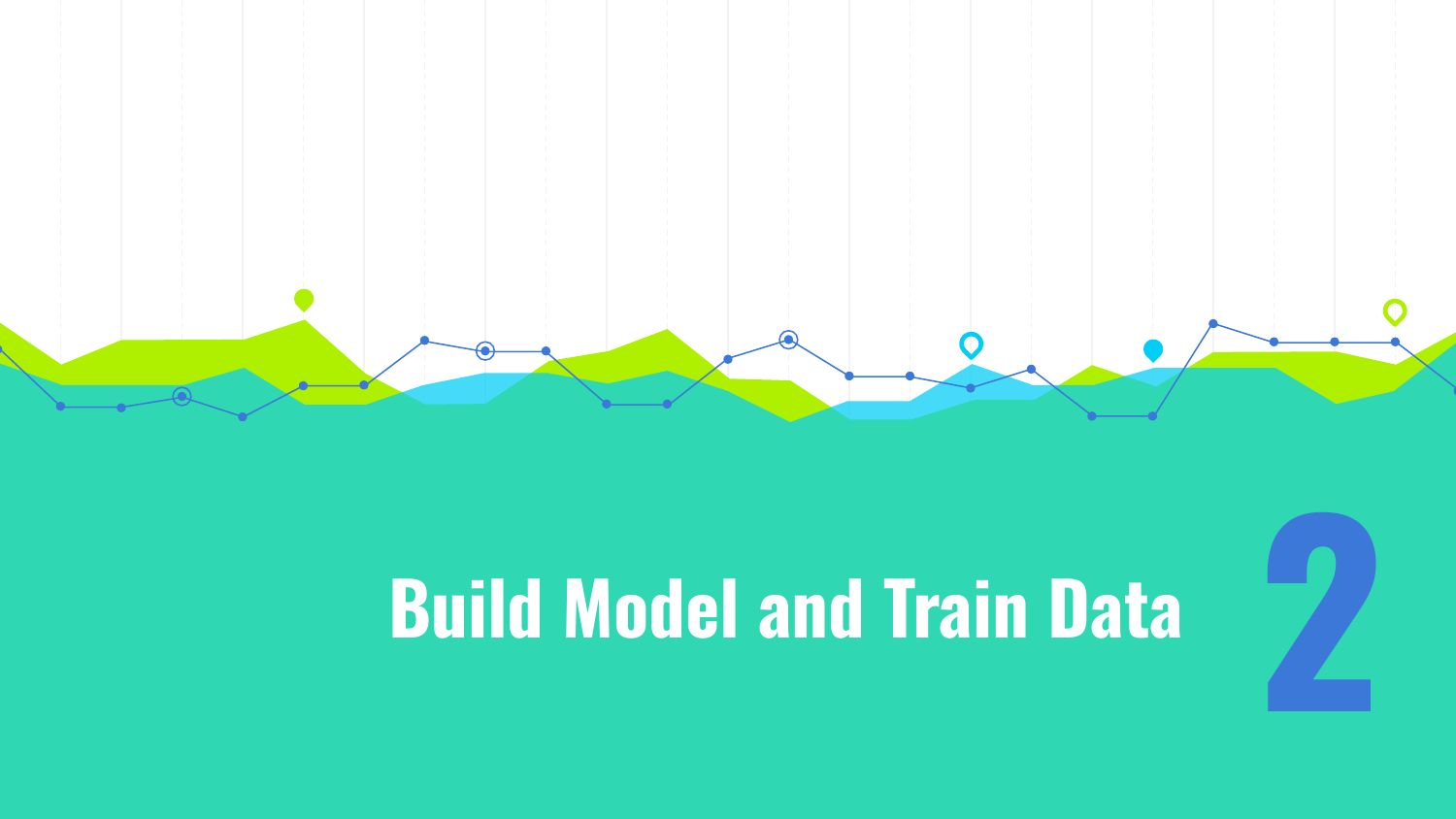

# Build Model and Train Data
2